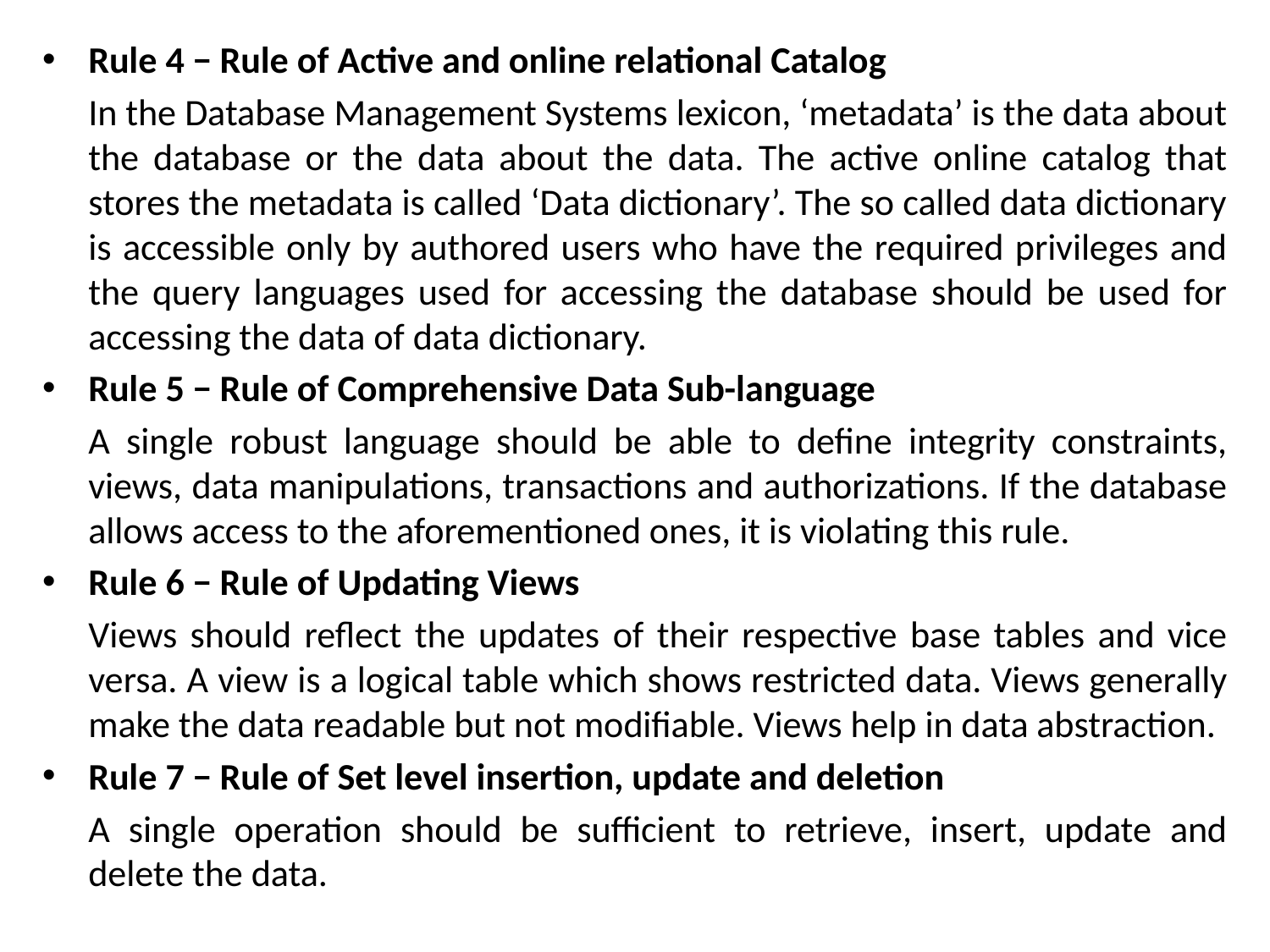

Rule 4 − Rule of Active and online relational Catalog
	In the Database Management Systems lexicon, ‘metadata’ is the data about the database or the data about the data. The active online catalog that stores the metadata is called ‘Data dictionary’. The so called data dictionary is accessible only by authored users who have the required privileges and the query languages used for accessing the database should be used for accessing the data of data dictionary.
Rule 5 − Rule of Comprehensive Data Sub-language
	A single robust language should be able to define integrity constraints, views, data manipulations, transactions and authorizations. If the database allows access to the aforementioned ones, it is violating this rule.
Rule 6 − Rule of Updating Views
	Views should reflect the updates of their respective base tables and vice versa. A view is a logical table which shows restricted data. Views generally make the data readable but not modifiable. Views help in data abstraction.
Rule 7 − Rule of Set level insertion, update and deletion
	A single operation should be sufficient to retrieve, insert, update and delete the data.